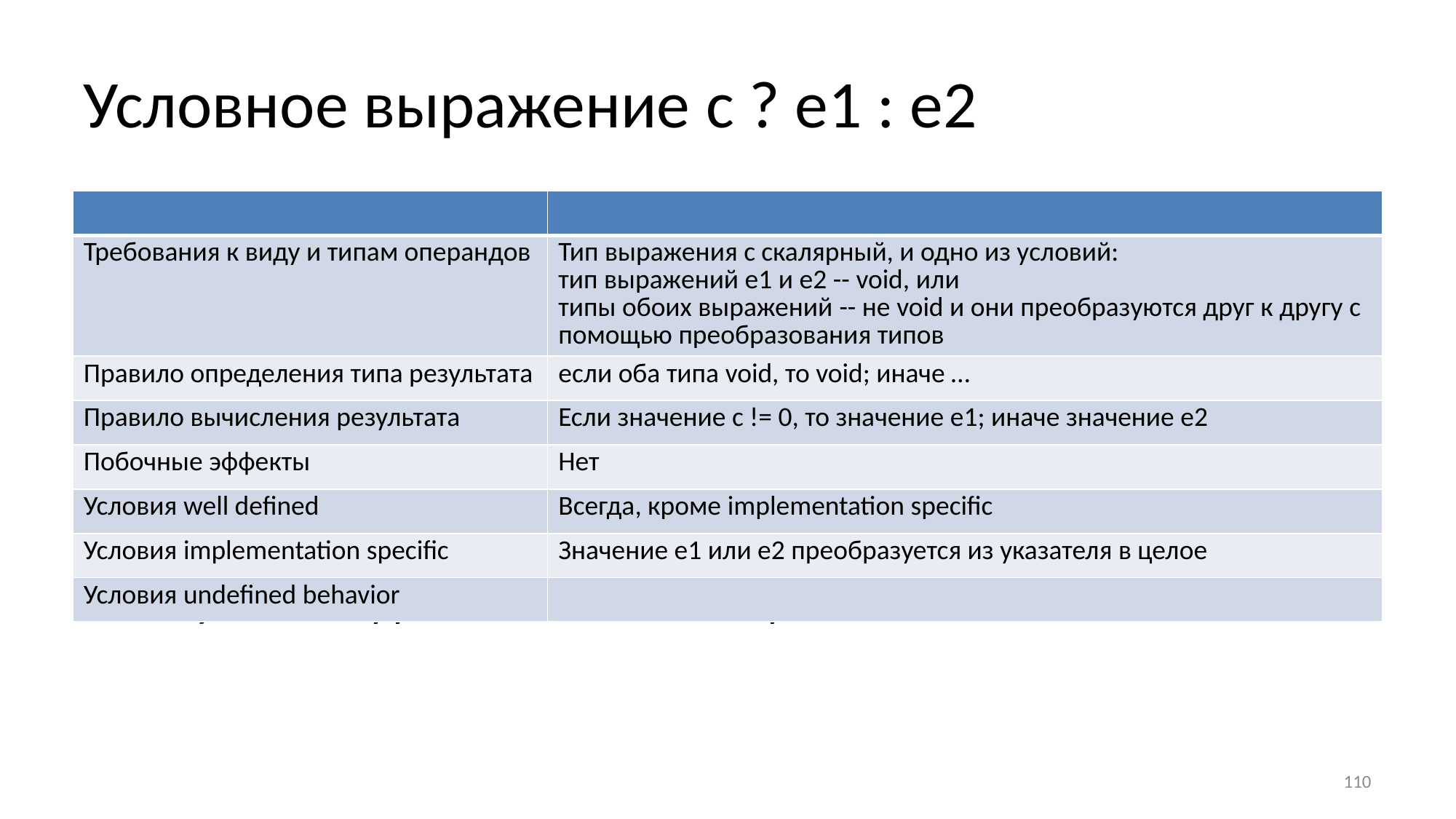

# Условное выражение c ? e1 : e2
|  |  |
| --- | --- |
| Требования к виду и типам операндов | Тип выражения с скалярный, и одно из условий: тип выражений е1 и е2 -- void, или типы обоих выражений -- не void и они преобразуются друг к другу с помощью преобразования типов |
| Правило определения типа результата | если оба типа void, то void; иначе … |
| Правило вычисления результата | Если значение с != 0, то значение е1; иначе значение е2 |
| Побочные эффекты | Нет |
| Условия well defined | Всегда, кроме implementation specific |
| Условия implementation specific | Значение е1 или е2 преобразуется из указателя в целое |
| Условия undefined behavior |  |
Требования времени компиляции
Выражения x и у имеют числовой тип
Если ор = %, то x и у имеют целочисленный тип
Выражение x ор у имеет наименьший из типов, совместимый
Значение (T)x = результат преобразования значения х к типу Т – см. дальше в этой лекции
110